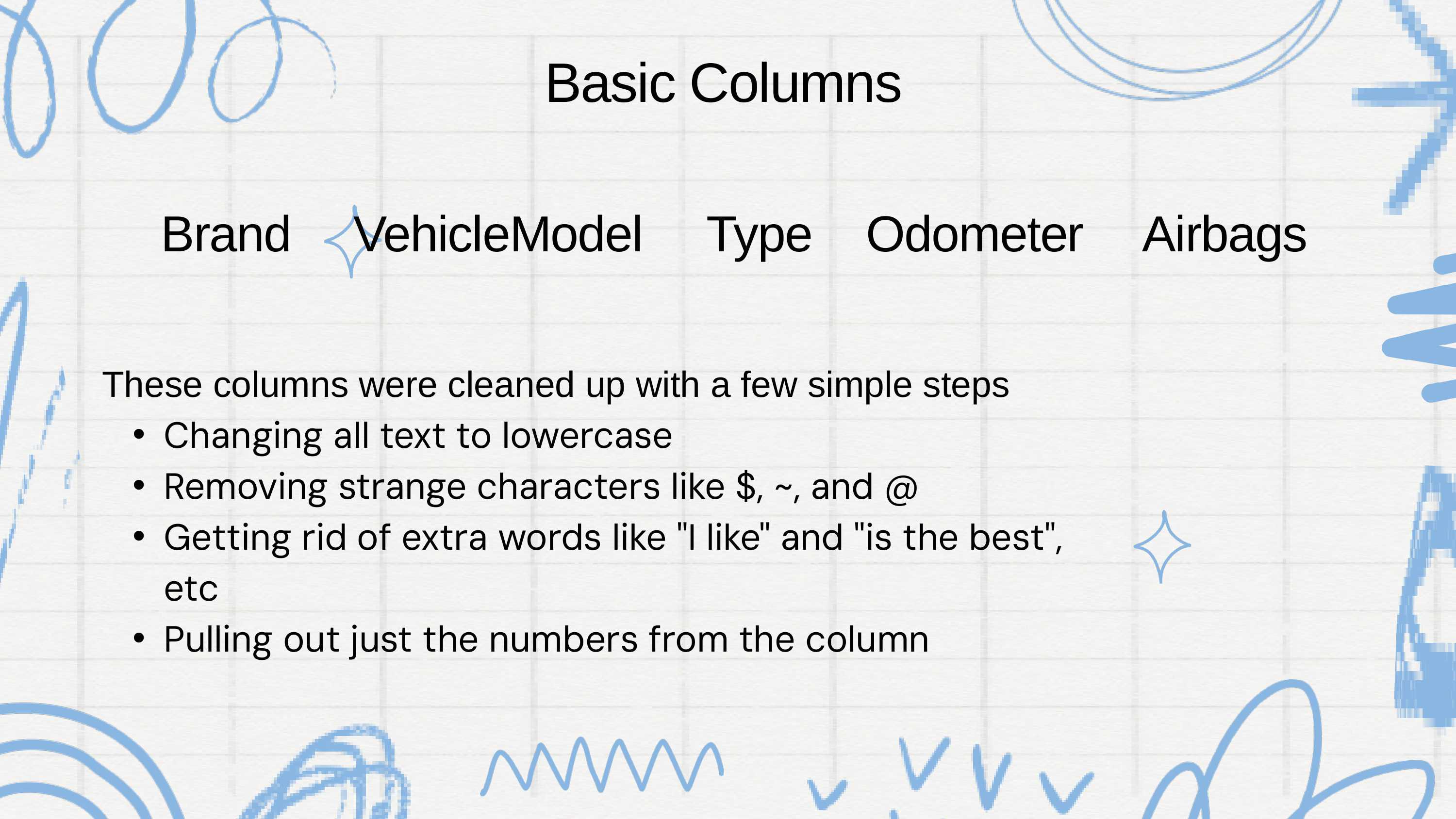

Basic Columns

Brand
VehicleModel
Type
Odometer
Airbags

These columns were cleaned up with a few simple steps
Changing all text to lowercase
Removing strange characters like $, ~, and @
Getting rid of extra words like "I like" and "is the best", etc
Pulling out just the numbers from the column